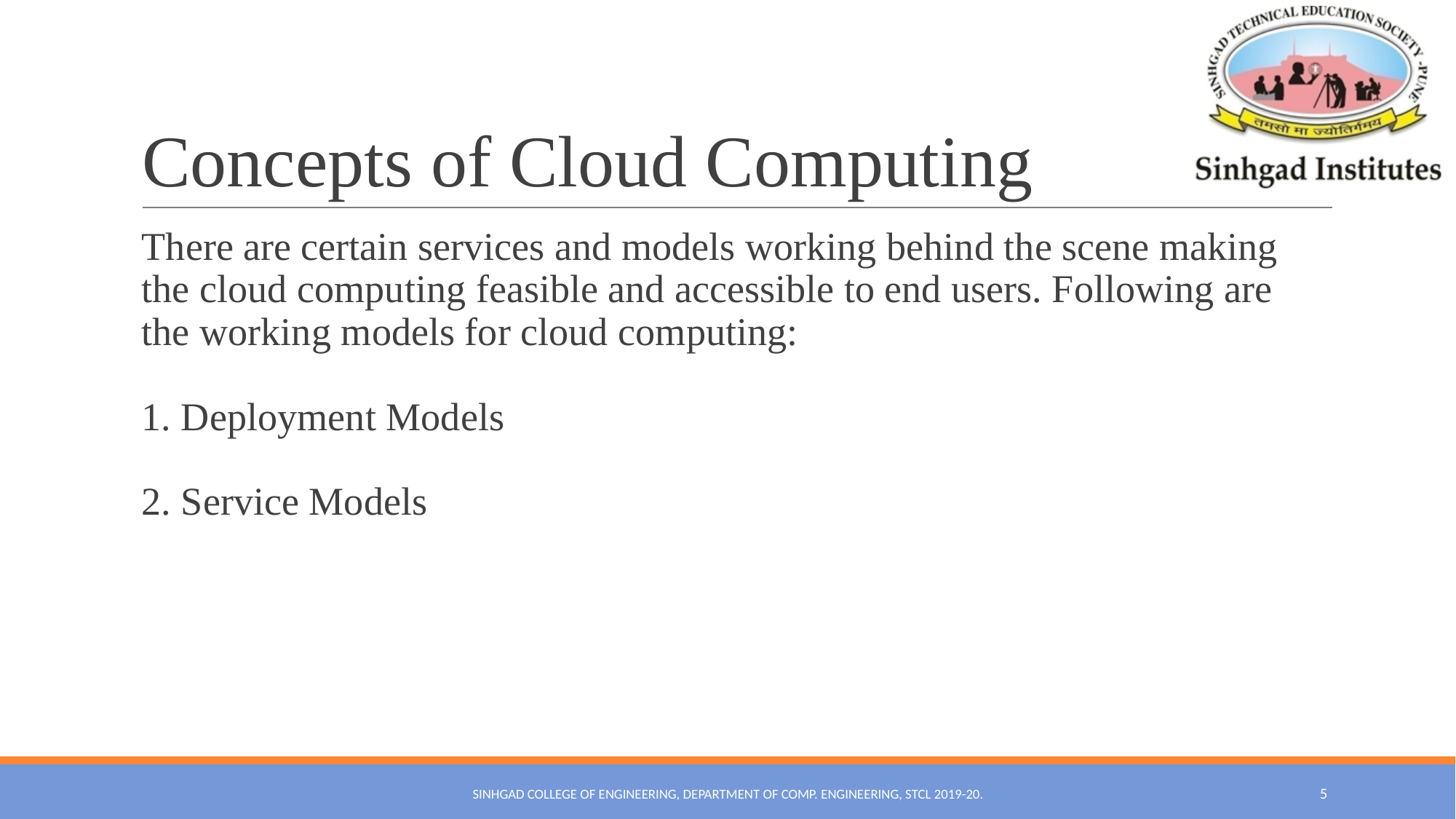

# Concepts of Cloud Computing
There are certain services and models working behind the scene making the cloud computing feasible and accessible to end users. Following are the working models for cloud computing:

1. Deployment Models

2. Service Models
SINHGAD COLLEGE OF ENGINEERING, DEPARTMENT OF COMP. ENGINEERING, STCL 2019-20.
5